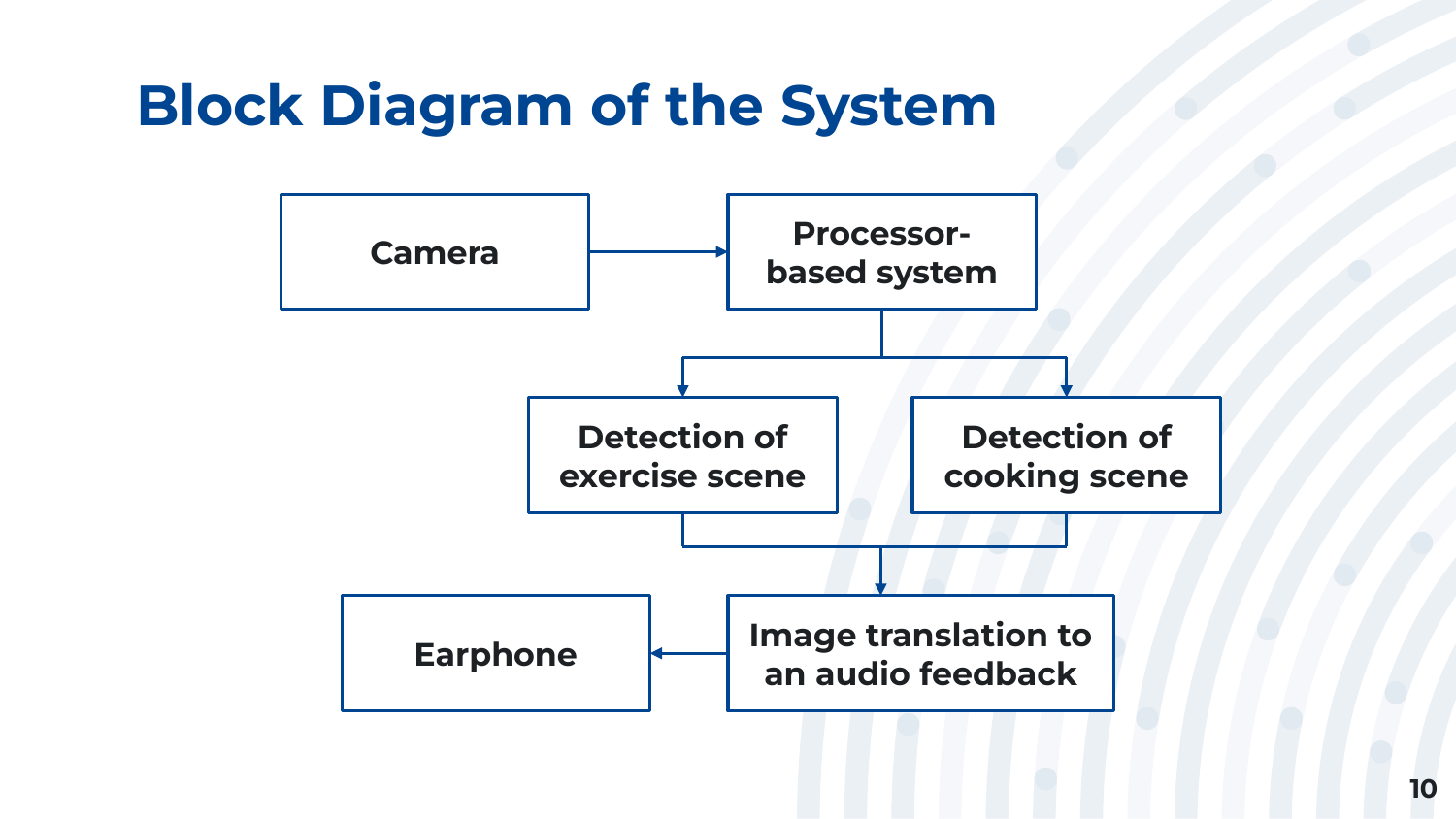

# Block Diagram of the System
Camera
Processor-based system
Detection of exercise scene
Detection of cooking scene
Earphone
Image translation to an audio feedback
10